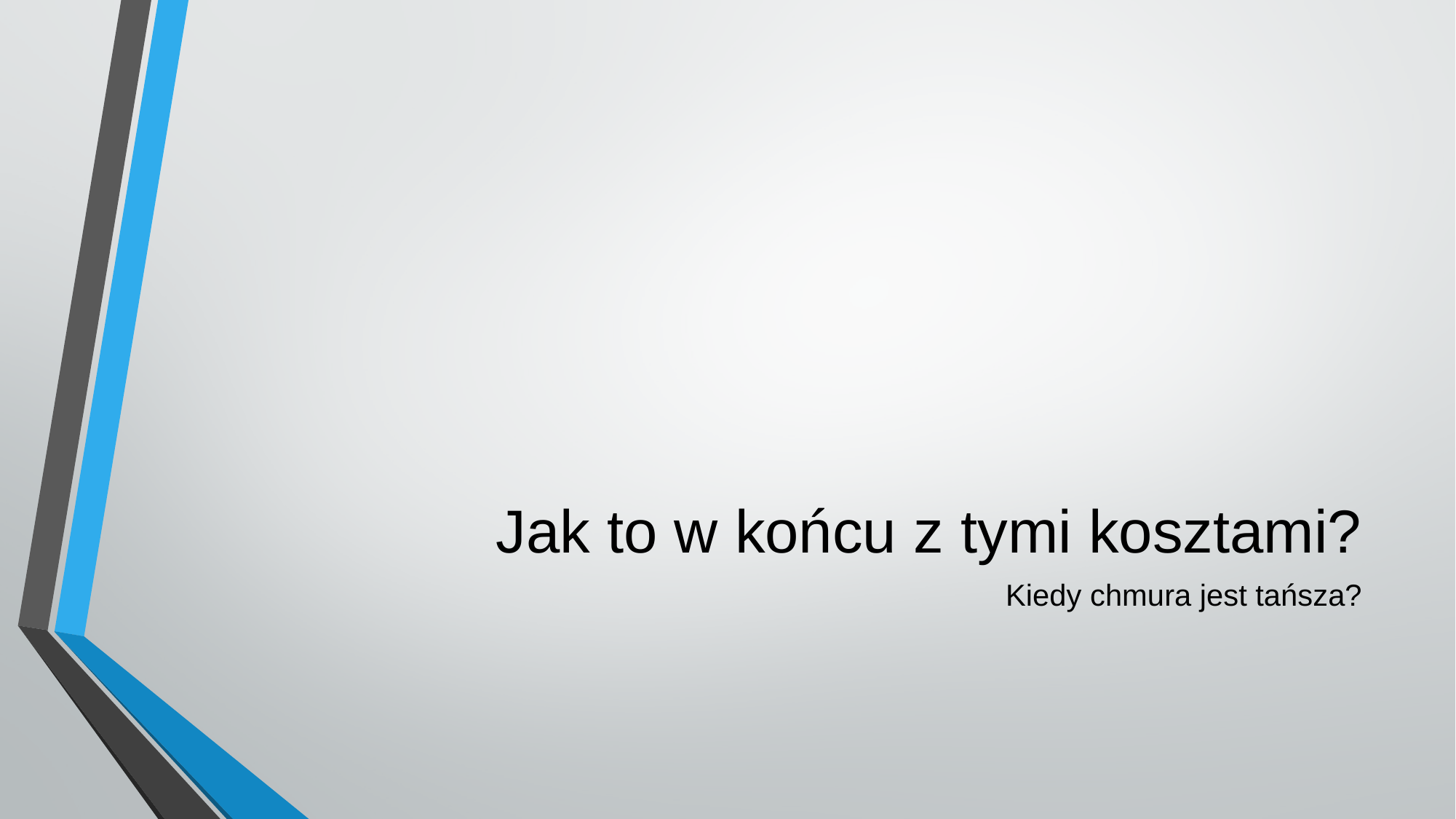

# Jak to w końcu z tymi kosztami?
Kiedy chmura jest tańsza?